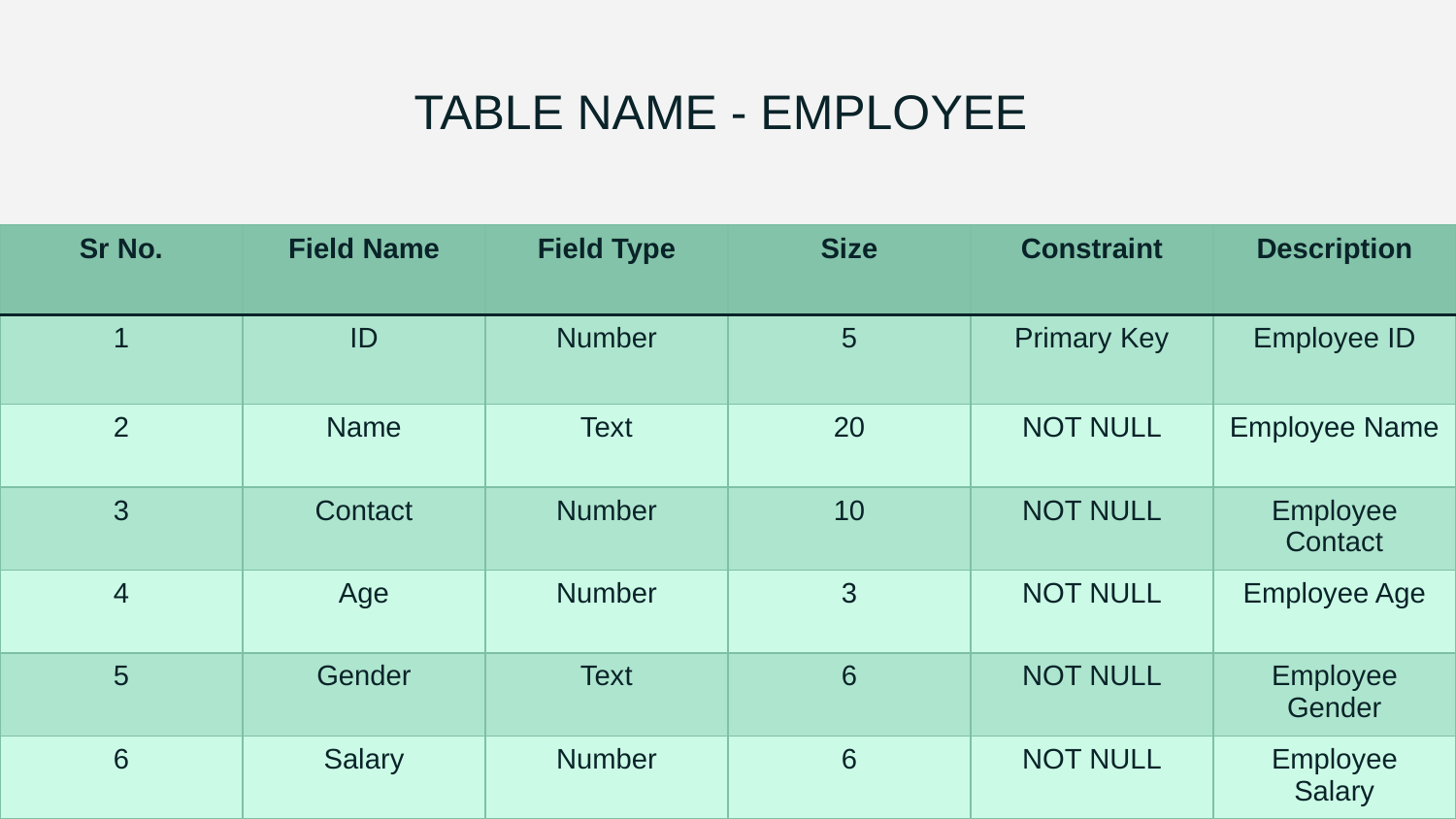

# TABLE NAME - EMPLOYEE
| Sr No. | Field Name | Field Type | Size | Constraint | Description |
| --- | --- | --- | --- | --- | --- |
| 1 | ID | Number | 5 | Primary Key | Employee ID |
| 2 | Name | Text | 20 | NOT NULL | Employee Name |
| 3 | Contact | Number | 10 | NOT NULL | Employee Contact |
| 4 | Age | Number | 3 | NOT NULL | Employee Age |
| 5 | Gender | Text | 6 | NOT NULL | Employee Gender |
| 6 | Salary | Number | 6 | NOT NULL | Employee Salary |